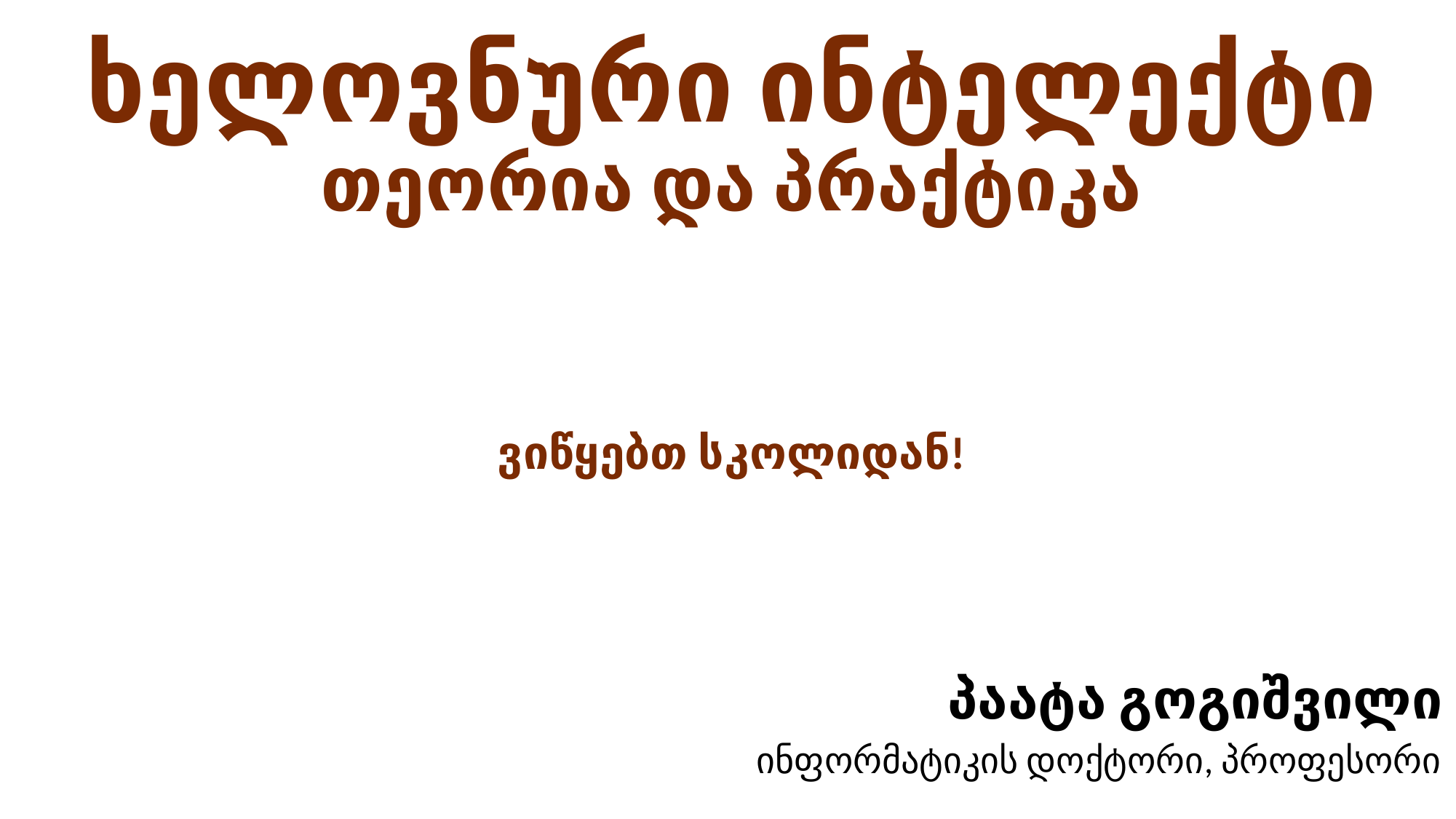

# ხელოვნური ინტელექტი თეორია და პრაქტიკა
ვიწყებთ სკოლიდან!
პაატა გოგიშვილი
ინფორმატიკის დოქტორი, პროფესორი